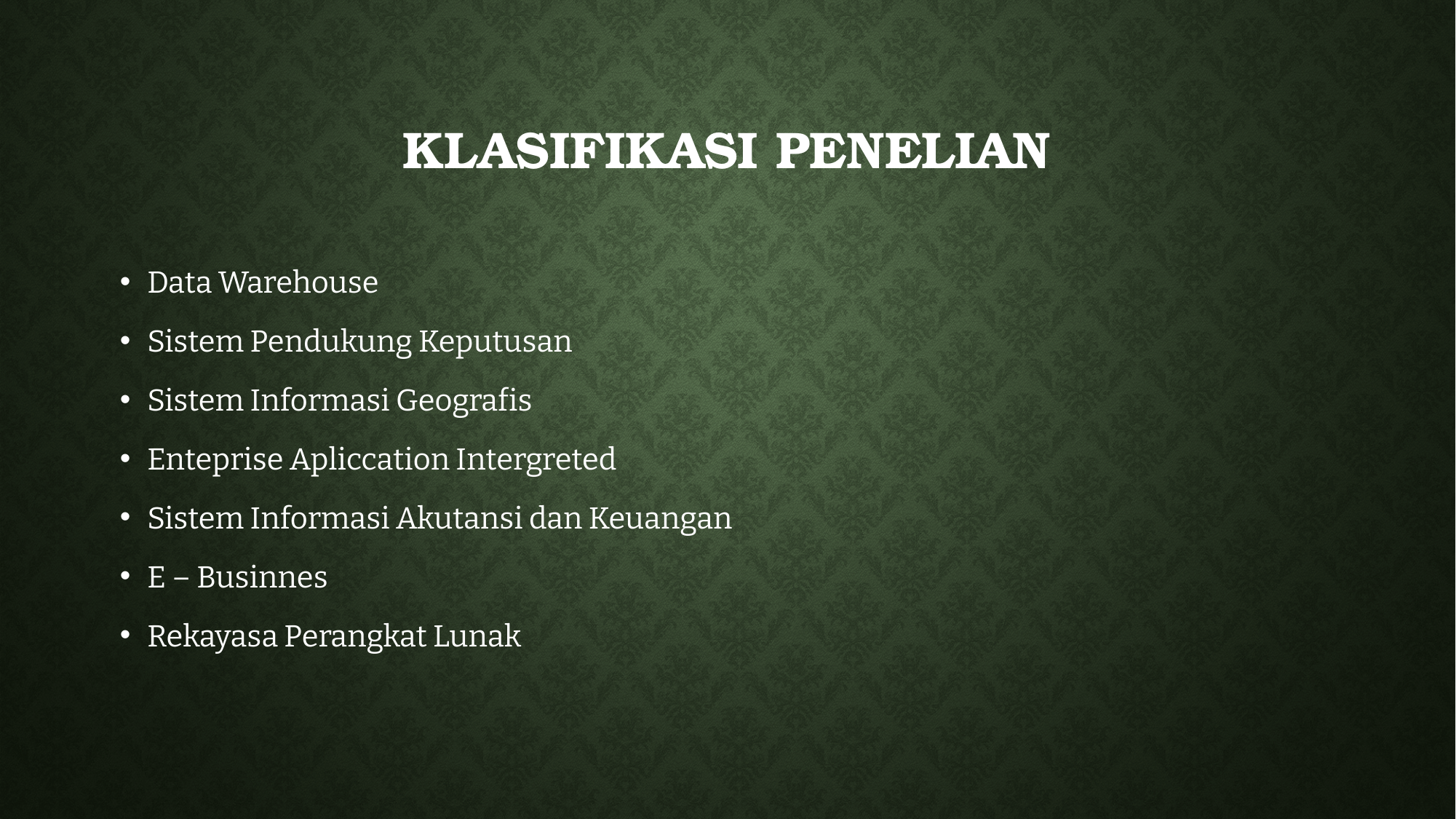

# Klasifikasi penelian
Data Warehouse
Sistem Pendukung Keputusan
Sistem Informasi Geografis
Enteprise Apliccation Intergreted
Sistem Informasi Akutansi dan Keuangan
E – Businnes
Rekayasa Perangkat Lunak